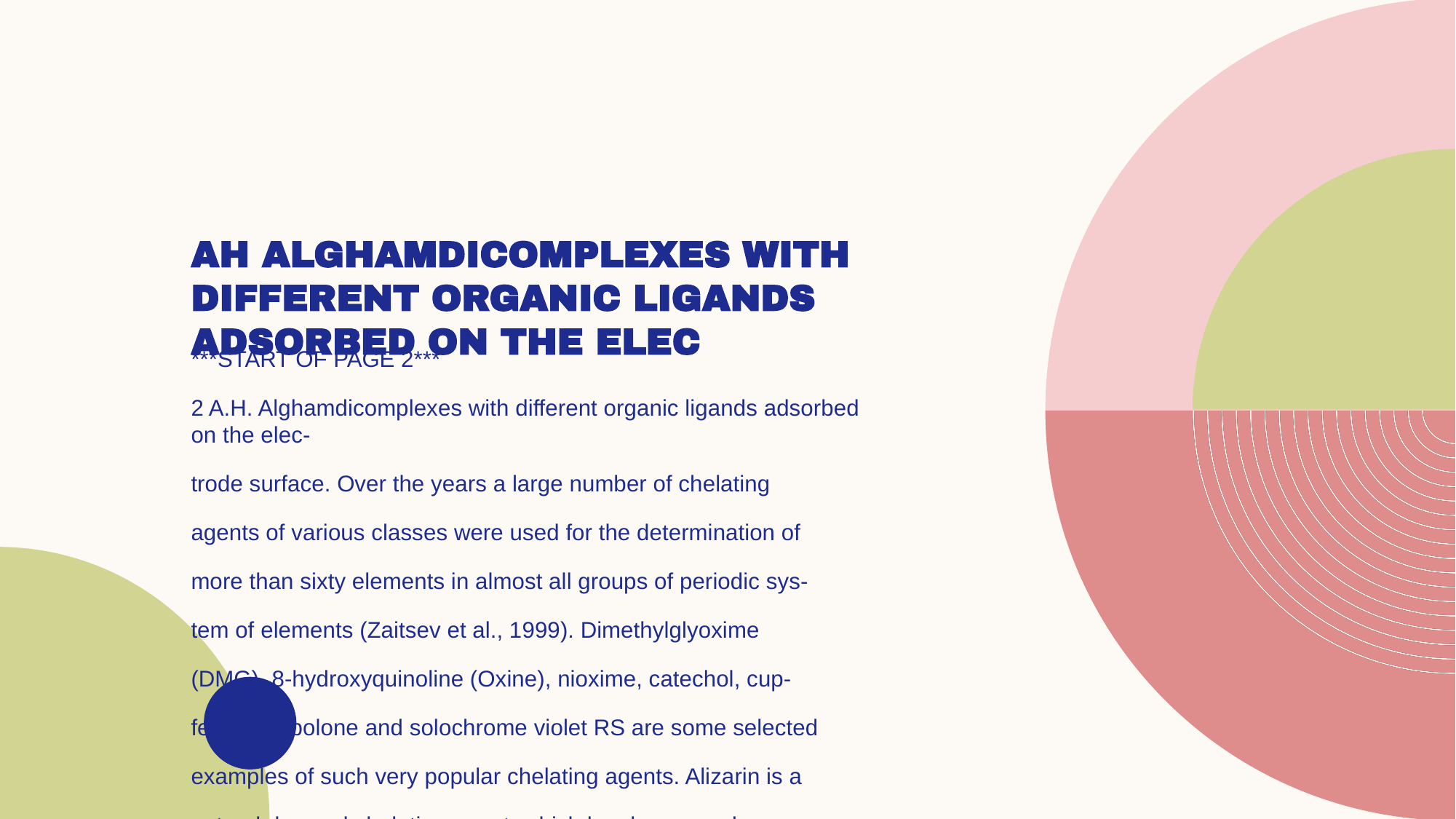

# AH Alghamdicomplexes with different organic ligands adsorbed on the elec
***START OF PAGE 2***
2 A.H. Alghamdicomplexes with different organic ligands adsorbed on the elec-
trode surface. Over the years a large number of chelating
agents of various classes were used for the determination of
more than sixty elements in almost all groups of periodic sys-
tem of elements (Zaitsev et al., 1999). Dimethylglyoxime
(DMG), 8-hydroxyquinoline (Oxine), nioxime, catechol, cup-
ferron, tropolone and solochrome violet RS are some selected
examples of such very popular chelating agents. Alizarin is a
natural dye and chelating agent, which has been used success-
fully in the stripping voltammetric determination of some met-
als including Mo (Tyszczuk and Korolczuk, 2008), Al(III)
(Wang et al., 1987), In(III) (Zhao et al., 1996).
The determination of trace concentration levels of zinc is of
interest in different fields such as environmental surveillance,
food control and occupational hazards (Venugopal and Luc-
key, 1978; Underwoodm, 1977). Because of the industrial sig-
nificant of zinc and as well as its environmental concern, a
sensitive and yet simple analytical method for its trace determi-
nation is required. Accordingly, adsorptive stripping voltam-
metry has been effectively employed for the determination of
zinc ions in various real samples after its prior complexation
with some organic surface-active substances such as Morin
(Shams et al., 2004), 2-quinolinethiol (Paneli and Voulgaropo-
ulos, 1994, tetramethylene dithiocarbamate (TMDC) Hernan-
dez-Brito et al., 1993, ammonium pyrrolidine dithiocarbamate
(APDC) Ornella et al., 1995; Van, 1985, propyl gallate (Young
et al., 2003), carbidopa (Gholivand et al., 2007) and xylenol or-
ange (Colston and Robinson, 1997).
The present work examines the reliability and validity of
SW-AdSV electrochemical method for the determination of
trace amounts of zinc in food samples via the application of
alizarin as a chelating agent.2. Experimental
2.1. Apparatus
All square-wave adsorptive stripping measurements were car-
ried out with 797 AV computrace (Metrohn, Herisau, Switzer-
land) in connection with Dell computer and controlled by (VA
computrace 2.0) control software. Stripping voltammograms
were obtained via a Hewlett–Packard laser jet printer. A con-
ventional three electrode system was used in the hanging mer-
cury drop electrode (HMDE) mode. This three electrode
system was completed by means of a platinum auxiliary elec-
trode and an Ag/AgCl (3 M KCl) reference electrode. Atomic
absorption spectrometric determination of zinc metal was
achieved by Perkin–Elmer Flame Atomizer (Model 2280).
The pH was measured with Metrohn 744 pH meter. Oxford
adjustable micropipette (Ireland) was used to pipette microliter
volumes standard solutions.
2.2. Reagents
All chemicals used were of analytical reagent grade and were
used without further purification. Stock solution of Zn(II) of
1 · 10?2 mol?1 was prepared by dissolving the appropriate
amount of nitrate salts (BDH, UK) in distilled water in 100-
ml volumetric flasks. A 1 · 10?2 mol?1 stock solution of aliza-
rin (BDH, UK) was prepared by dissolving an accurately
weighed amount of pure substances. Standard solutions of zincmetal ions or ligands with lower concentration were prepared
daily by diluting the stock solutions with distilled water.
Britton–Robinson supporting buffer (pH ? 2, 0.04 mol l?1 in
each constituent) was prepared by dissolving 2.47 g of boric
acid (Winlab, UK) in 500 ml distilled water containing 2.3 ml
of glacial acetic acid (BDH, UK) and then adding 2.7 ml of
ortho-phosphoric acid (Riedal-deHaen, Germany) and dilut-
ing to 1 l with distilled water. The carbonate buffer was 0.1
mol l?1 in both sodium hydrogen carbonate (Winlab, UK)
and disodium carbonate (BDH, UK), while phosphate buffer
was prepared from 0.1 mol l?1 in both phosphoric acid (Rie-
dal-deHaen, Germany) and sodium dihydrogen phosphate
(Winlab, UK). The acetate buffer was prepared from 0.02 M
in both sodium acetate (Winlab, UK) and acetic acid (BDH,
UK). Five different brands of popular instant coffee samples
were purchased from city of Riyadh markets.
2.3. Procedure
The general procedure adopted for obtaining square-wave
adsorptive stripping voltammograms was as follows: a 20 ml
aliquot of an appropriate buffer at desired pH was pipetted
in a clean and dry voltammetric cell and the required standard
solutions of the alizarin chelating agent and zinc metal ion
were added. The test solutions were purged with nitrogen for
5 min initially, while the solution was stirred. The accumula-
tion potential of ?0.1 V versus Ag/AgCl was applied to a
new mercury drop while the solution was stirred for 60 s (un-
less otherwise stated). Following the preconcentration period,
the stripping was stopped and after 10 s had elapsed, cathodic
scans were carried out over the range from 0.0 to ?1.3 V. For
the analysed foodstuff samples (instant coffee) a pretreatment
conventional wet digestion method utilizing acid mixture
was applied. All measurements were obtained at room
temperature.3. Results and discussion
3.1. Preliminary observations
For test solution (acetate buffer pH 3) containing 5 · 10?6
mol l?1 Zn(II), preliminary stripping voltammetric measure-
ments should that zinc ions exhibited a very weak and nearly
flatted electrochemical peak at Ep = ?958 mV (versus Ag/
AgCl reference electrode) as can be seen from Fig. 1 (line A).
However, the addition of 3 · 10?7 mol l?1 alizarin to the previ-
ous acetate supporting electrolyte solution provided a well-de-
fined (line B) cathodic peak at ?952 mV. In fact, the zinc ions
exhibited a good affinity towards alizarin molecules forming a
very stable alizarin–Zn(II) complex which is strongly adsorbed
onto the HMDE surface. This obtained well-developed strip-
ping voltammetric peak was found to response perfectly to
the extra addition of either 5 · 10?7 mol l?1 alizarin or 5 · 10
7 mol l?1 Zn(II) (lines C and D, respectively), which probably
reflect the formation and adsorption of the suggested complex.
The observed SW-AdSV peak is most probably due to the
cathodic reduction of Zn(II) in the adsorbed complex with
alizarin and the electrochemical mechanism of the reduction
process of alizarin–Zn(II) complex is illustrated in Fig. 2.
Clearly, this proposed electrochemical reduction mecha-
nism suggested an irreversible reductive process for zinc ions
***END OF PAGE 2***